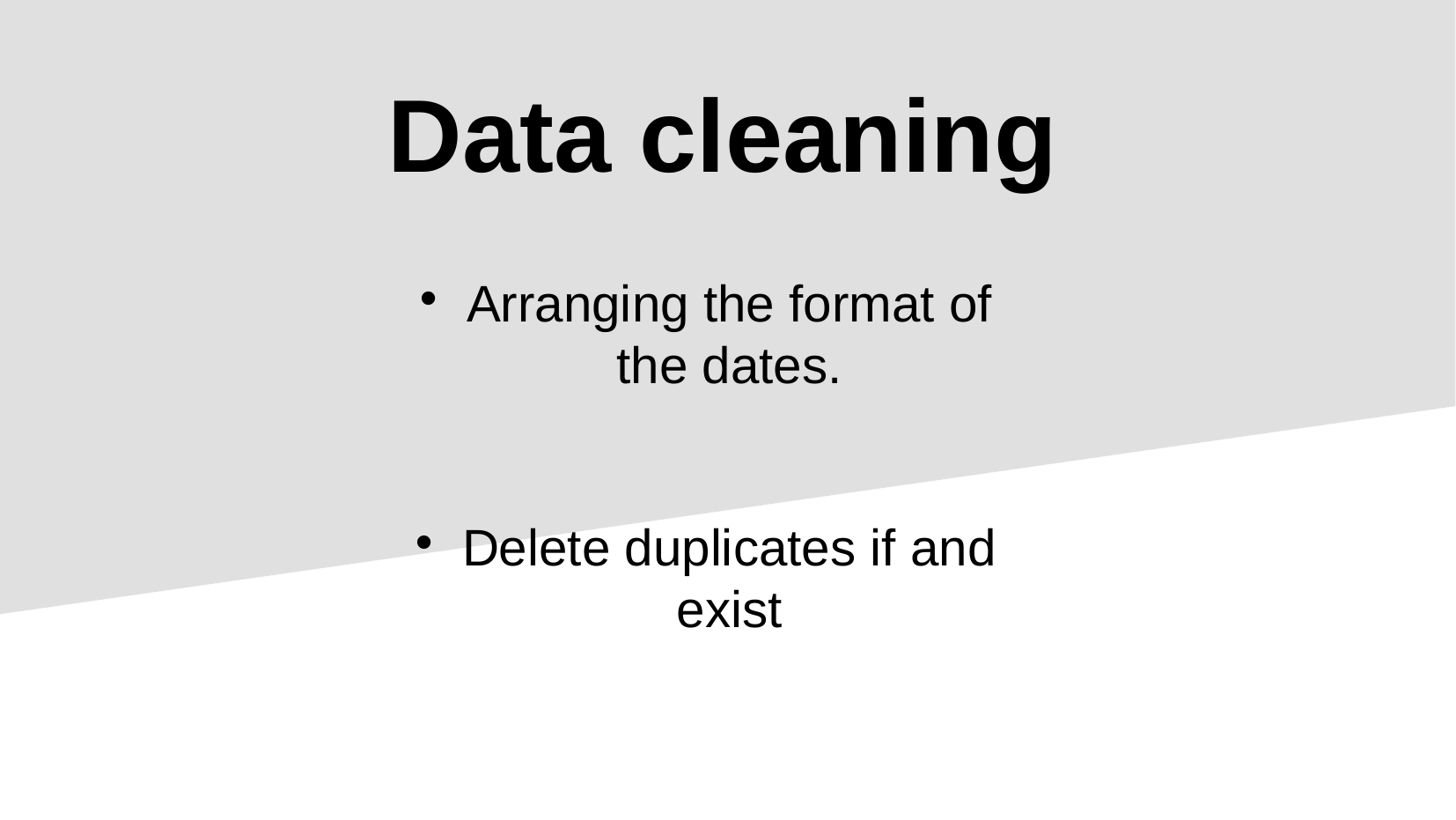

Data cleaning
Arranging the format of the dates.
Delete duplicates if and exist